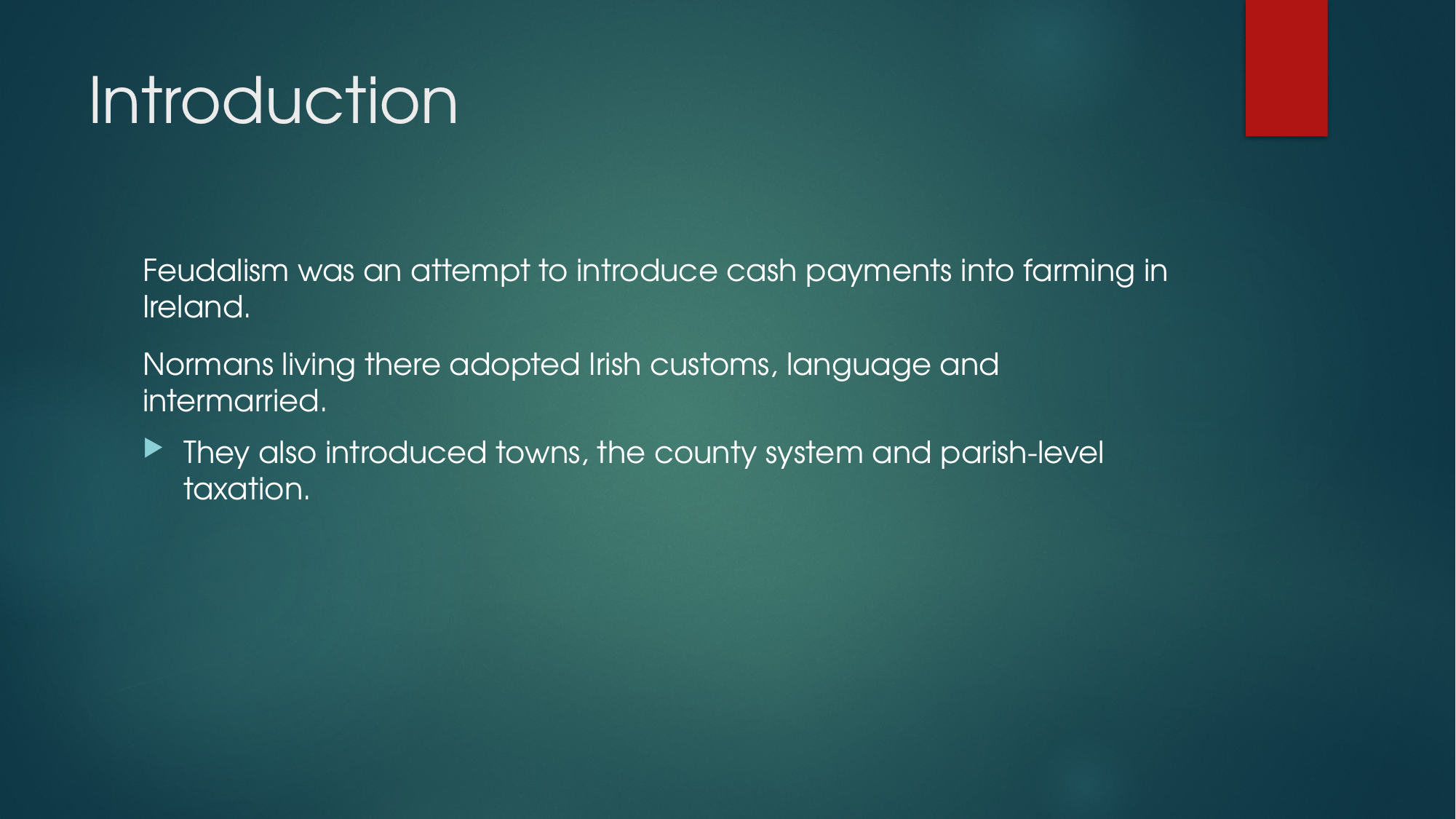

# Introduction
Feudalism was an attempt to introduce cash payments into farming in Ireland.
Normans living there adopted Irish customs, language and intermarried.
They also introduced towns, the county system and parish-level taxation.